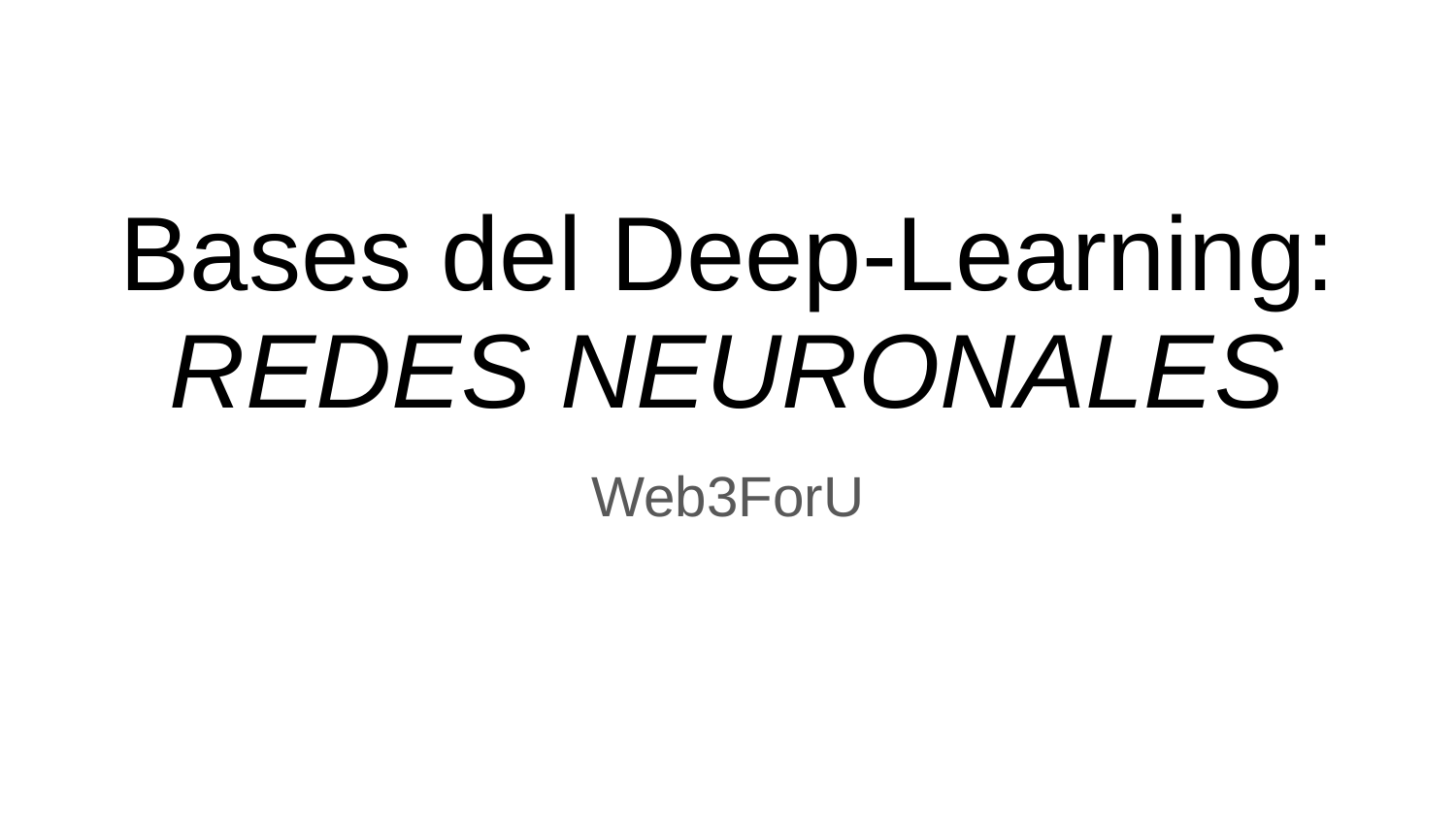

# Bases del Deep-Learning: REDES NEURONALES
Web3ForU